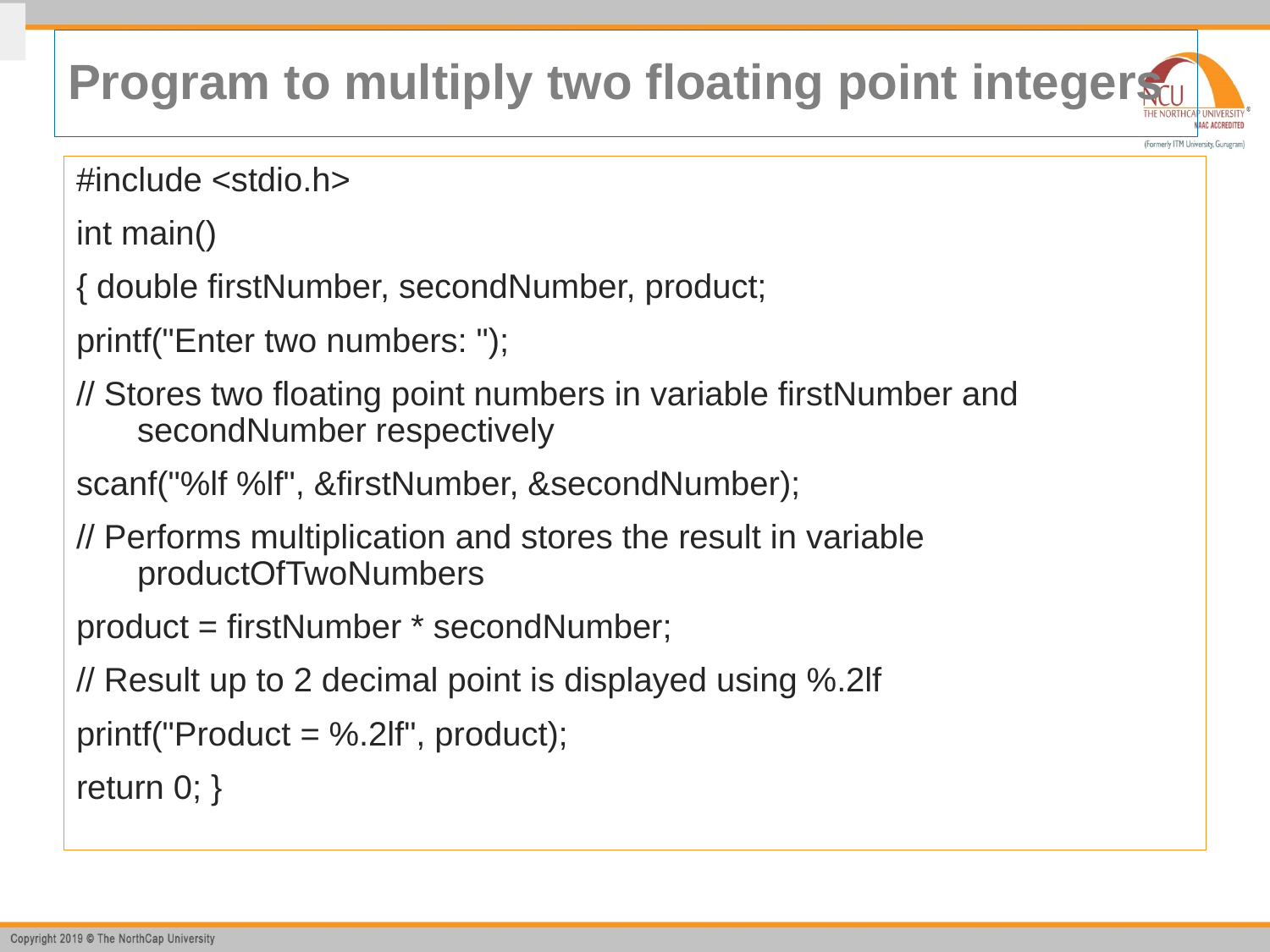

# Program to multiply two floating point integers
#include <stdio.h>
int main()
{ double firstNumber, secondNumber, product;
printf("Enter two numbers: ");
// Stores two floating point numbers in variable firstNumber and secondNumber respectively
scanf("%lf %lf", &firstNumber, &secondNumber);
// Performs multiplication and stores the result in variable productOfTwoNumbers
product = firstNumber * secondNumber;
// Result up to 2 decimal point is displayed using %.2lf
printf("Product = %.2lf", product);
return 0; }